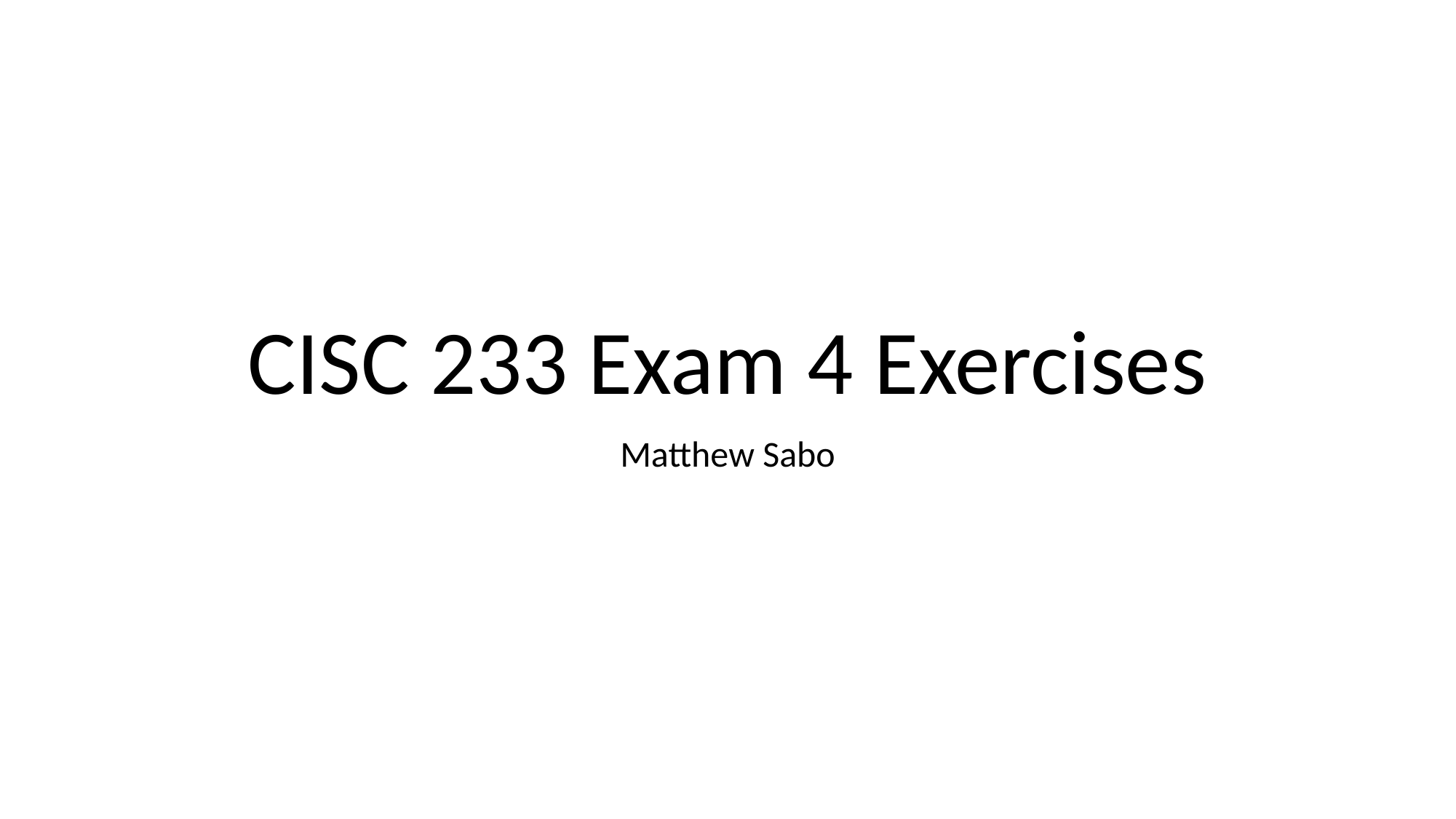

# CISC 233 Exam 4 Exercises
Matthew Sabo